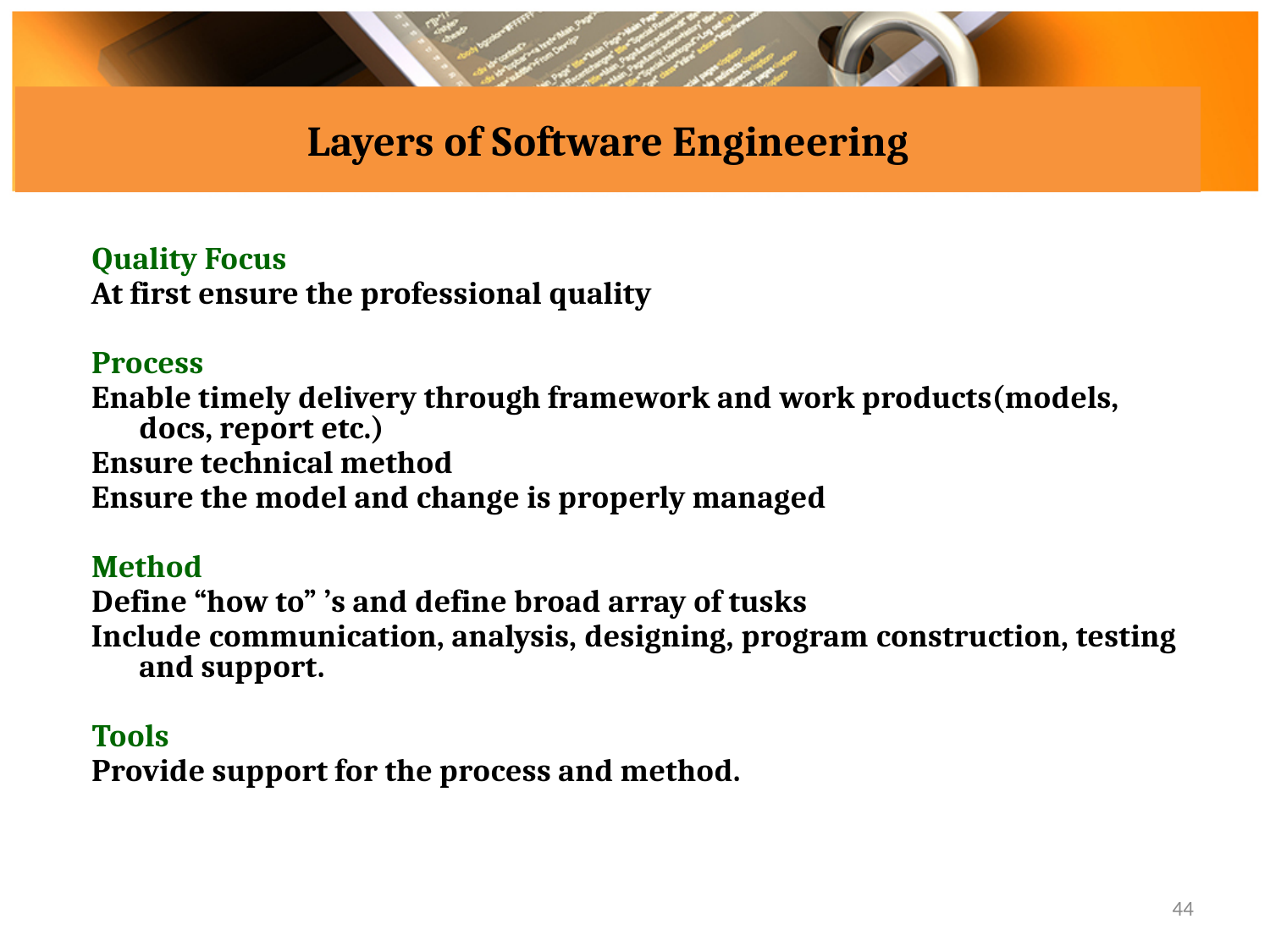

# Layers of Software Engineering
Quality Focus
At first ensure the professional quality

Process
Enable timely delivery through framework and work products(models, docs, report etc.)
Ensure technical method
Ensure the model and change is properly managed

Method
Define “how to” ’s and define broad array of tusks
Include communication, analysis, designing, program construction, testing and support.

Tools
Provide support for the process and method.
44